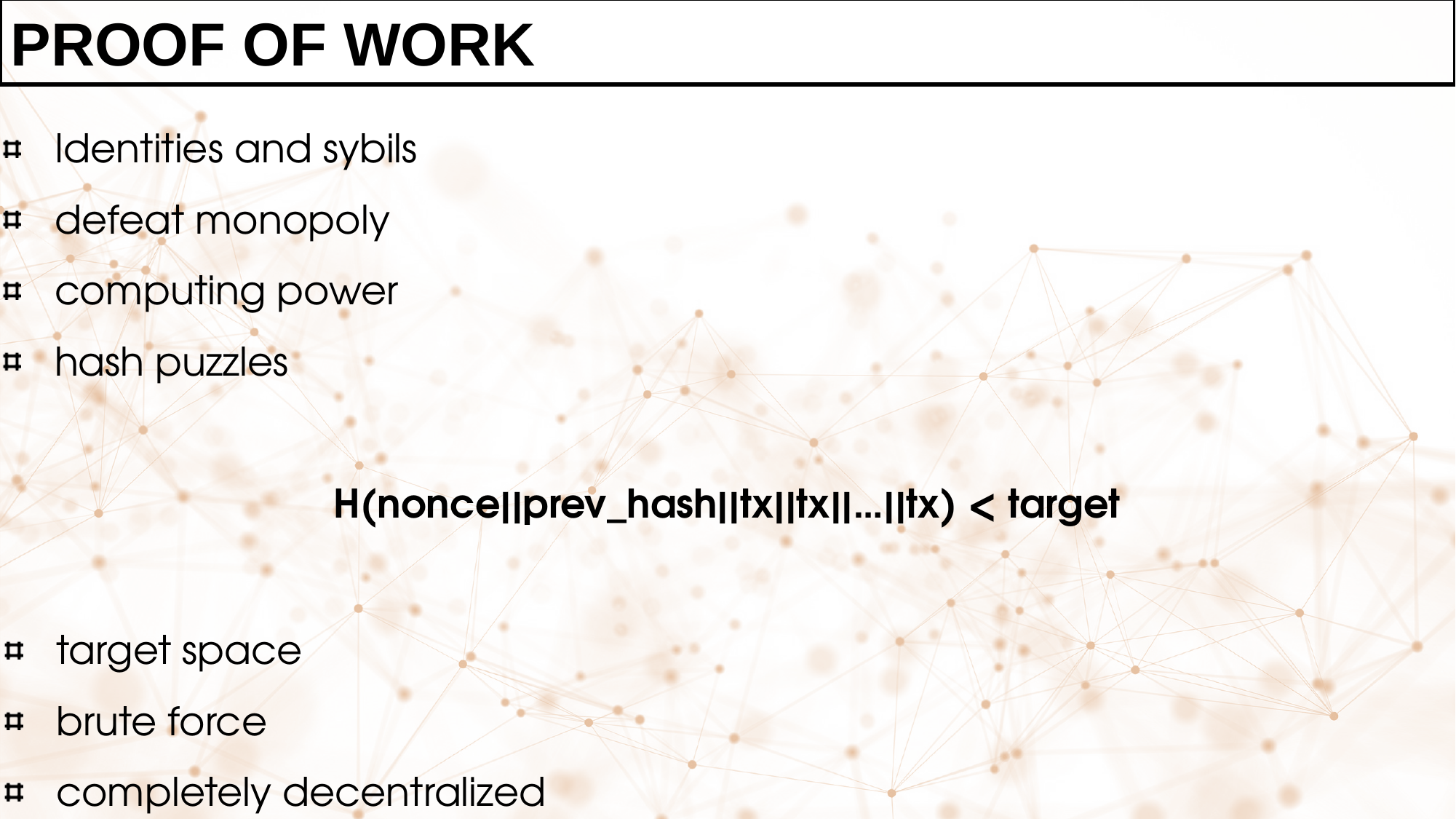

Proof of work
Identities and sybils
defeat monopoly
computing power
hash puzzles
H(nonce||prev_hash||tx||tx||…||tx) < target
target space
brute force
completely decentralized